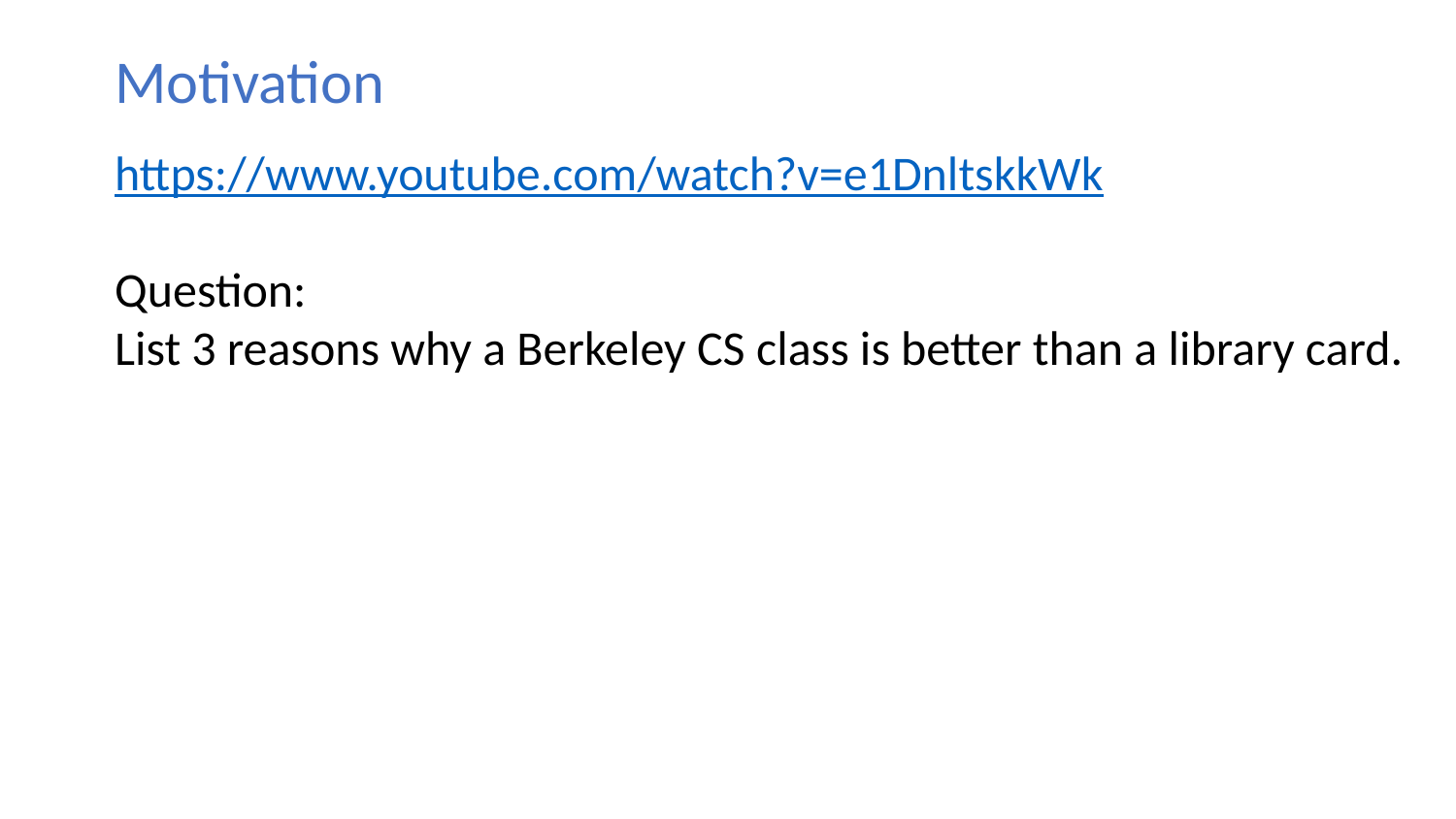

# Motivation
https://www.youtube.com/watch?v=e1DnltskkWk

Question:
List 3 reasons why a Berkeley CS class is better than a library card.